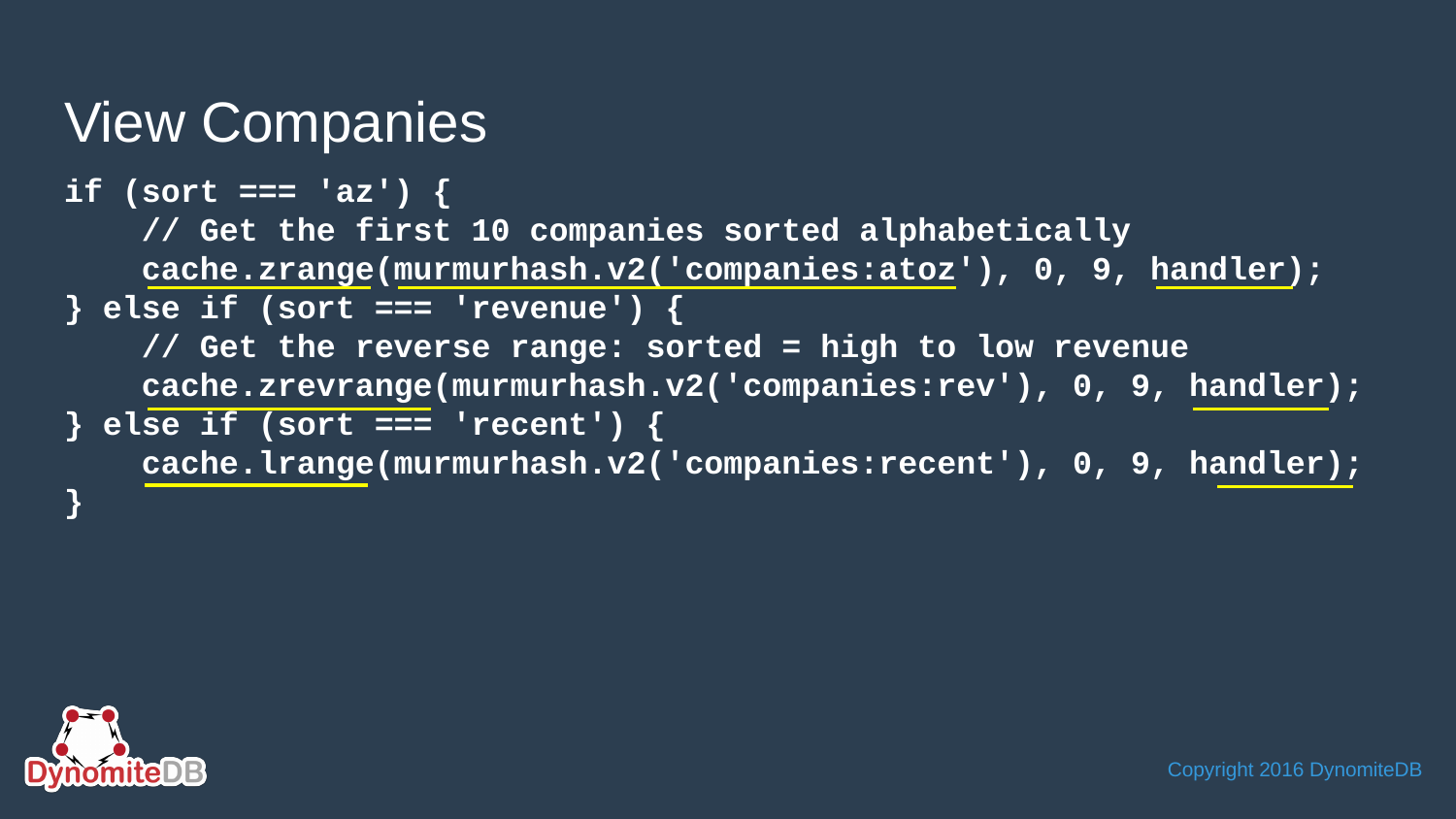

# View Companies
if (sort === 'az') {
    // Get the first 10 companies sorted alphabetically
    cache.zrange(murmurhash.v2('companies:atoz'), 0, 9, handler);
} else if (sort === 'revenue') {
    // Get the reverse range: sorted = high to low revenue
    cache.zrevrange(murmurhash.v2('companies:rev'), 0, 9, handler);
} else if (sort === 'recent') {
    cache.lrange(murmurhash.v2('companies:recent'), 0, 9, handler);
}